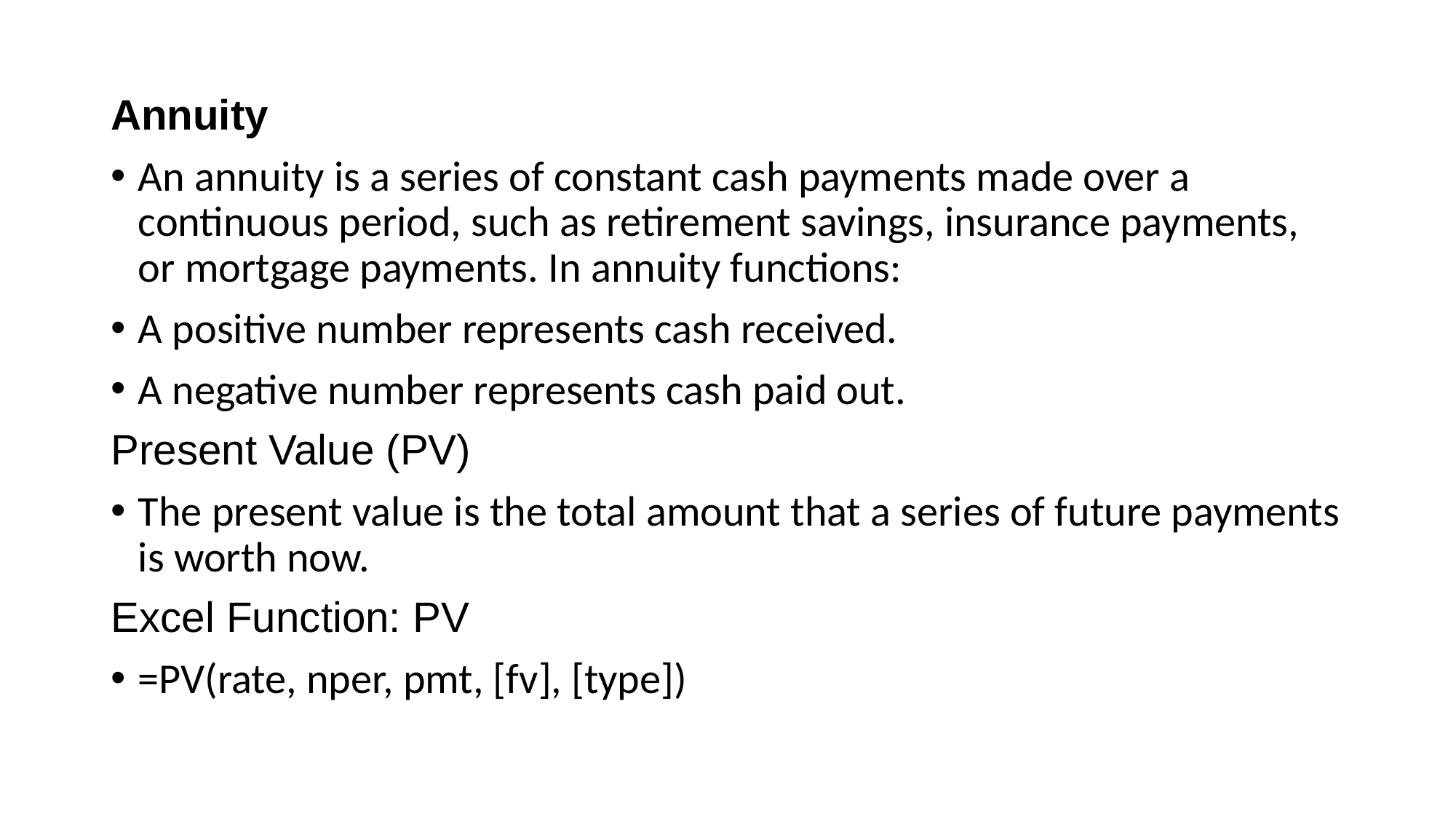

Annuity
An annuity is a series of constant cash payments made over a continuous period, such as retirement savings, insurance payments, or mortgage payments. In annuity functions:
A positive number represents cash received.
A negative number represents cash paid out.
Present Value (PV)
The present value is the total amount that a series of future payments is worth now.
Excel Function: PV
=PV(rate, nper, pmt, [fv], [type])